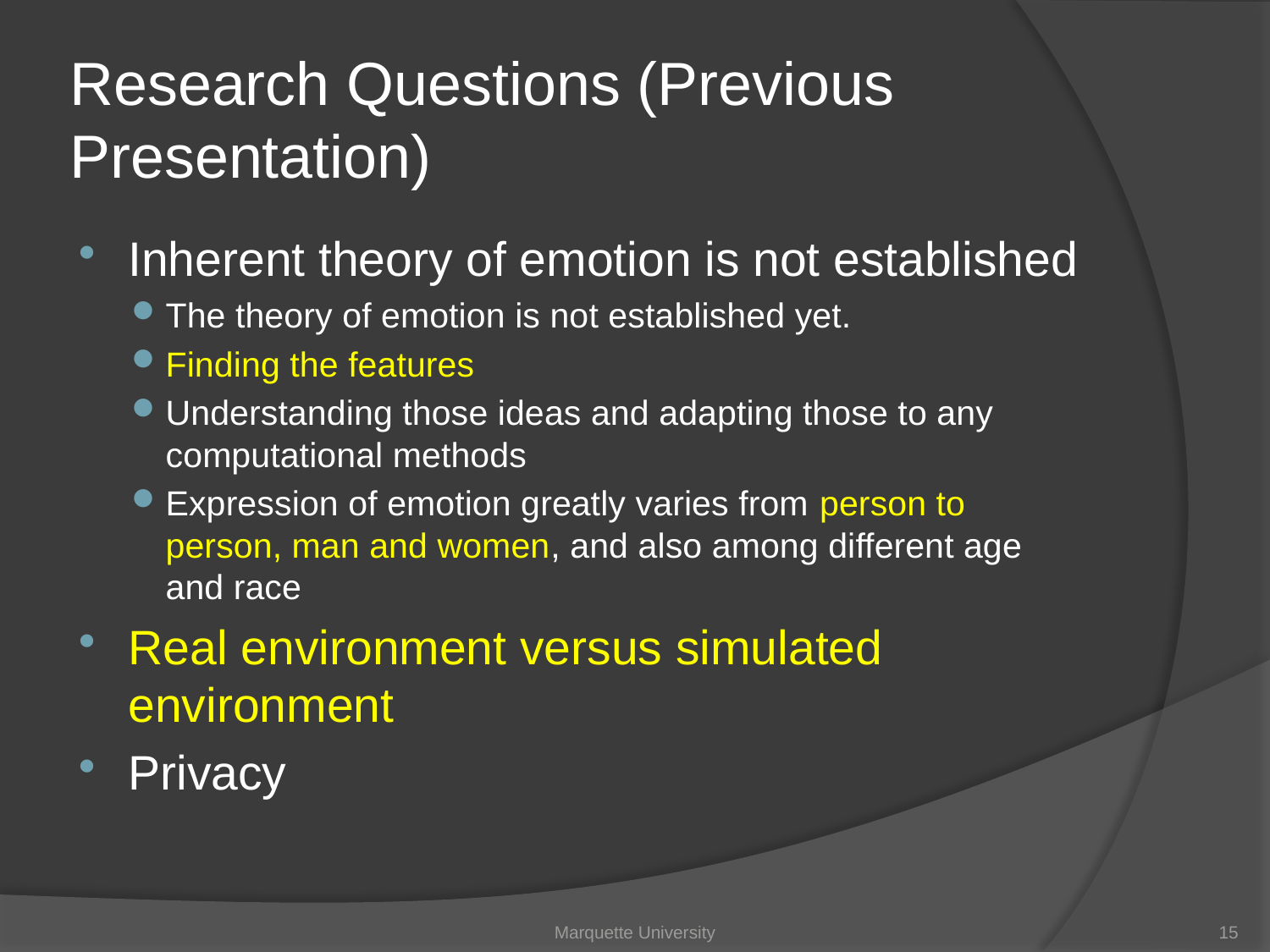

# Research Questions (Previous Presentation)
Inherent theory of emotion is not established
The theory of emotion is not established yet.
Finding the features
Understanding those ideas and adapting those to any computational methods
Expression of emotion greatly varies from person to person, man and women, and also among different age and race
Real environment versus simulated environment
Privacy

Marquette University
15